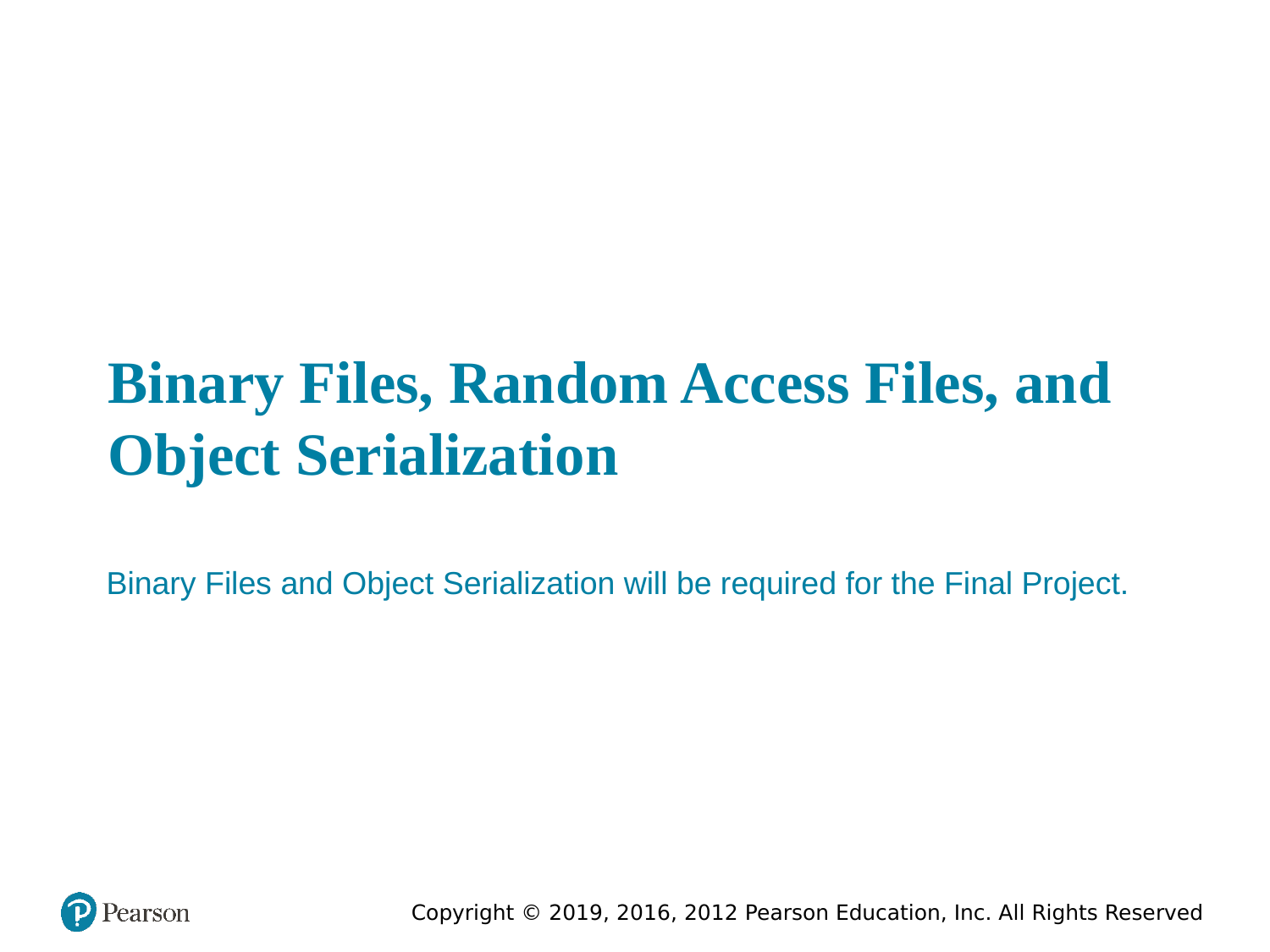

# Binary Files, Random Access Files, and Object Serialization
Binary Files and Object Serialization will be required for the Final Project.